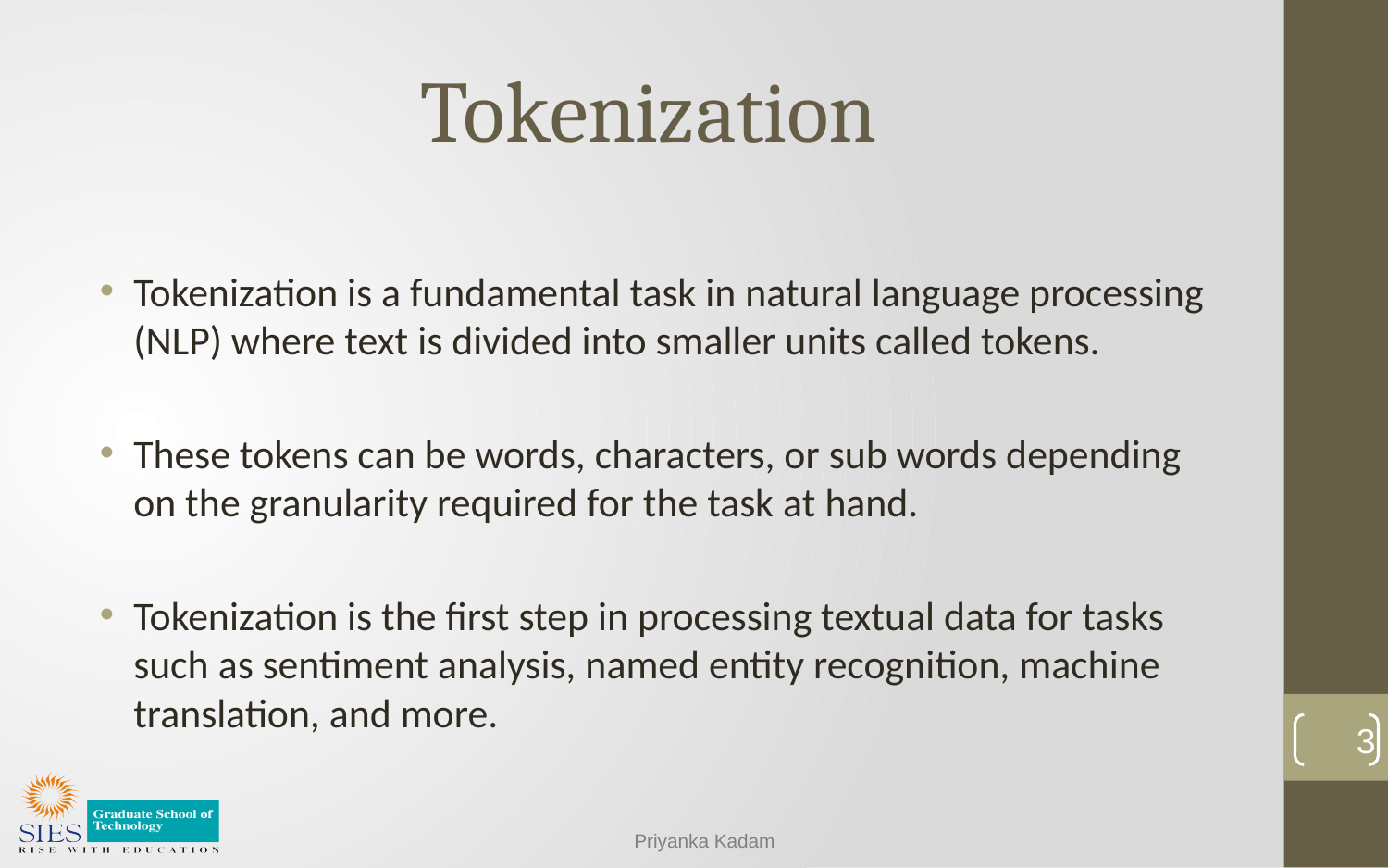

# Tokenization

Tokenization is a fundamental task in natural language processing (NLP) where text is divided into smaller units called tokens.

These tokens can be words, characters, or sub words depending on the granularity required for the task at hand.

Tokenization is the first step in processing textual data for tasks such as sentiment analysis, named entity recognition, machine translation, and more.
3